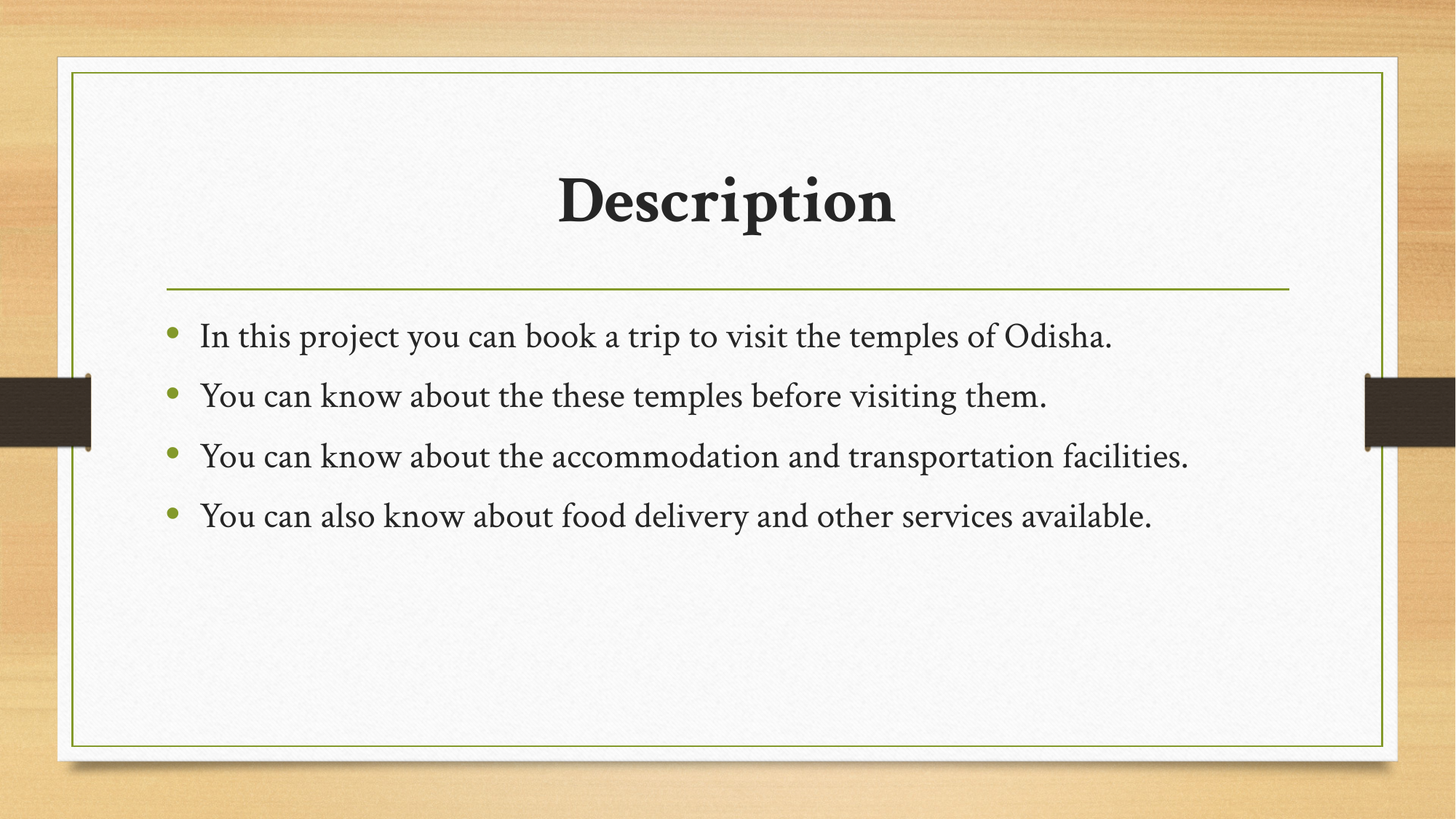

# Description
In this project you can book a trip to visit the temples of Odisha.
You can know about the these temples before visiting them.
You can know about the accommodation and transportation facilities.
You can also know about food delivery and other services available.